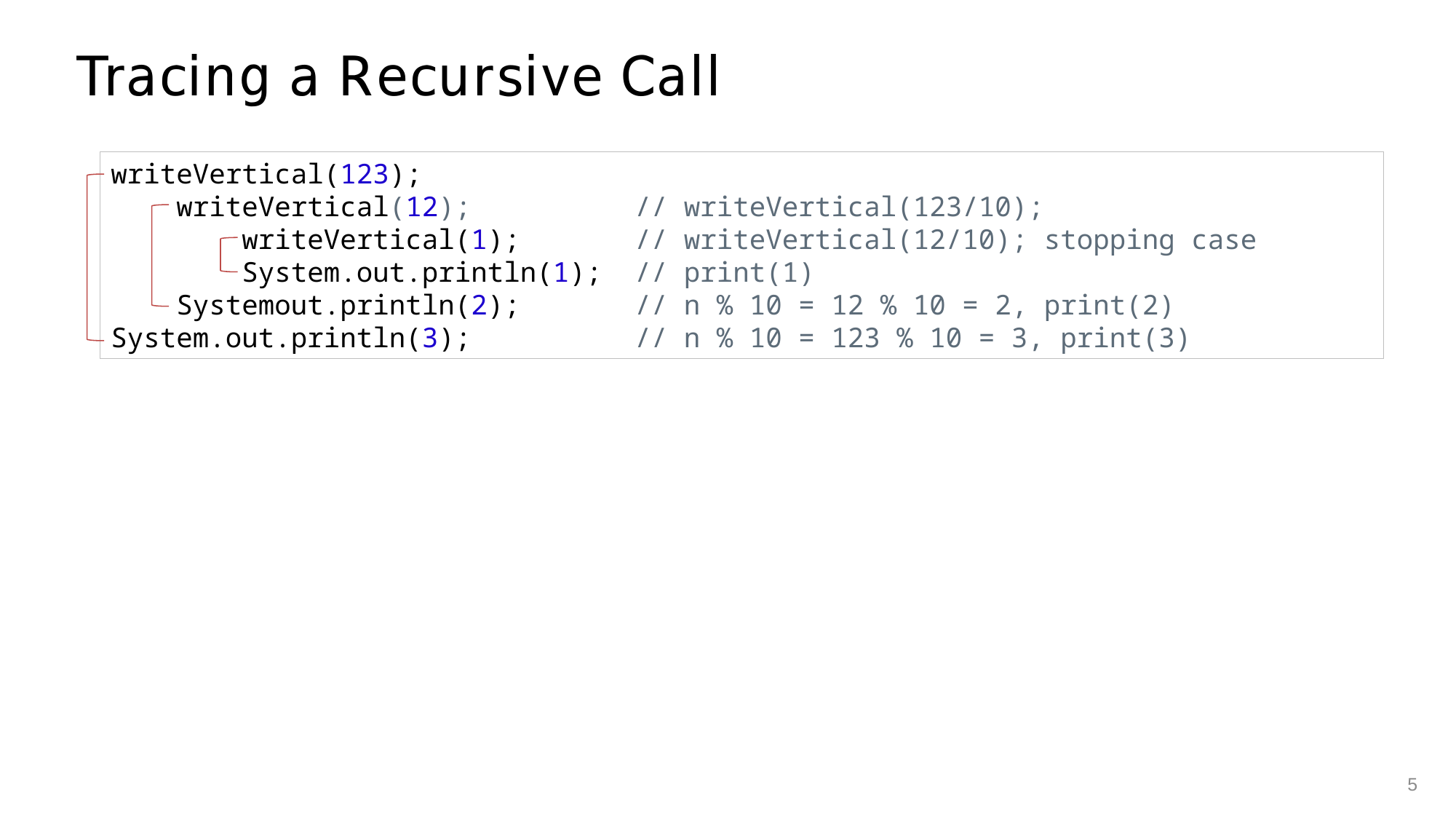

# Tracing a Recursive Call
writeVertical(123);
    writeVertical(12);          // writeVertical(123/10);
        writeVertical(1);       // writeVertical(12/10); stopping case
        System.out.println(1);  // print(1)
    Systemout.println(2);       // n % 10 = 12 % 10 = 2, print(2)
System.out.println(3);          // n % 10 = 123 % 10 = 3, print(3)

5